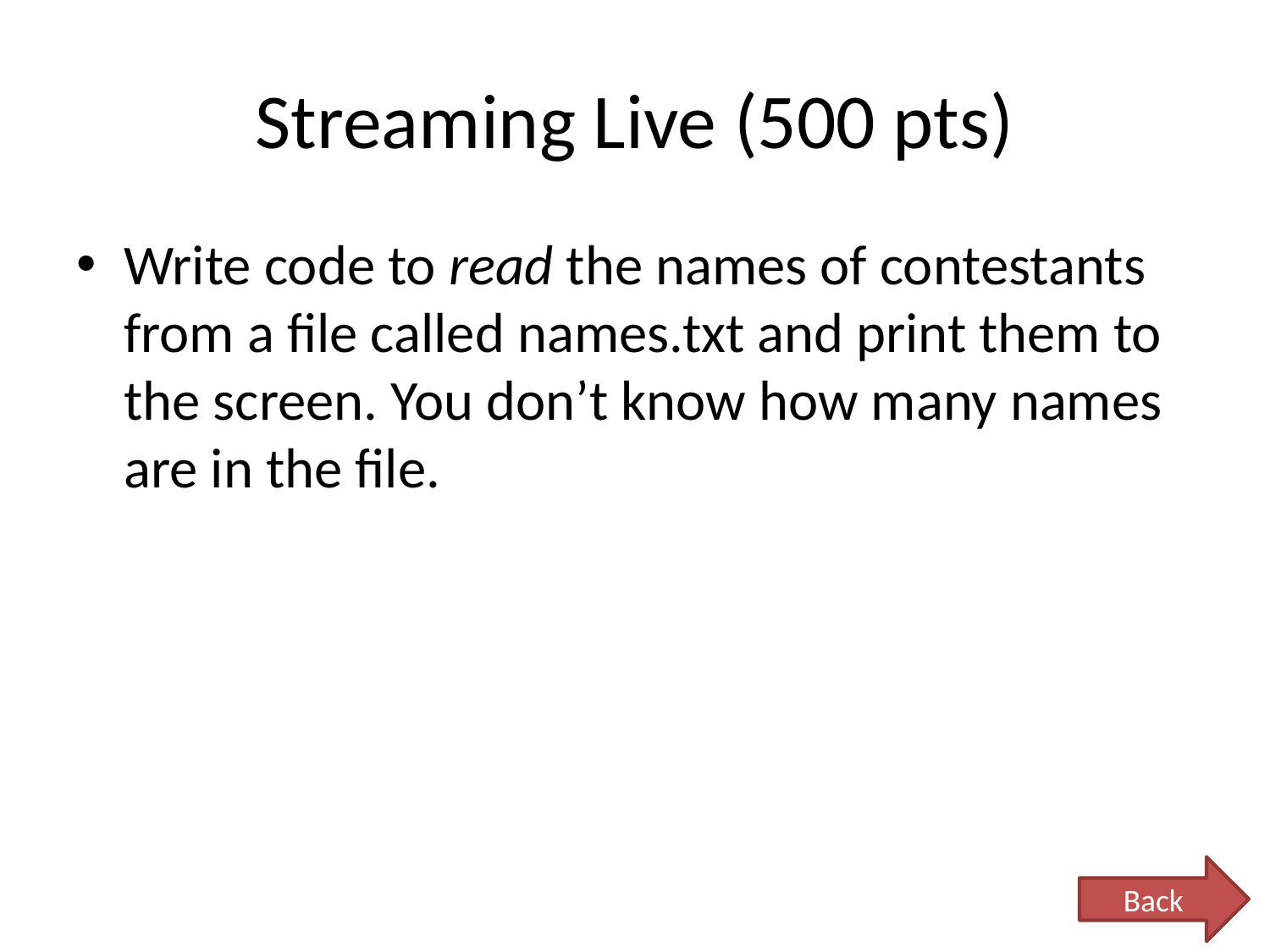

# Streaming Live (500 pts)
Write code to read the names of contestants from a file called names.txt and print them to the screen. You don’t know how many names are in the file.
Back